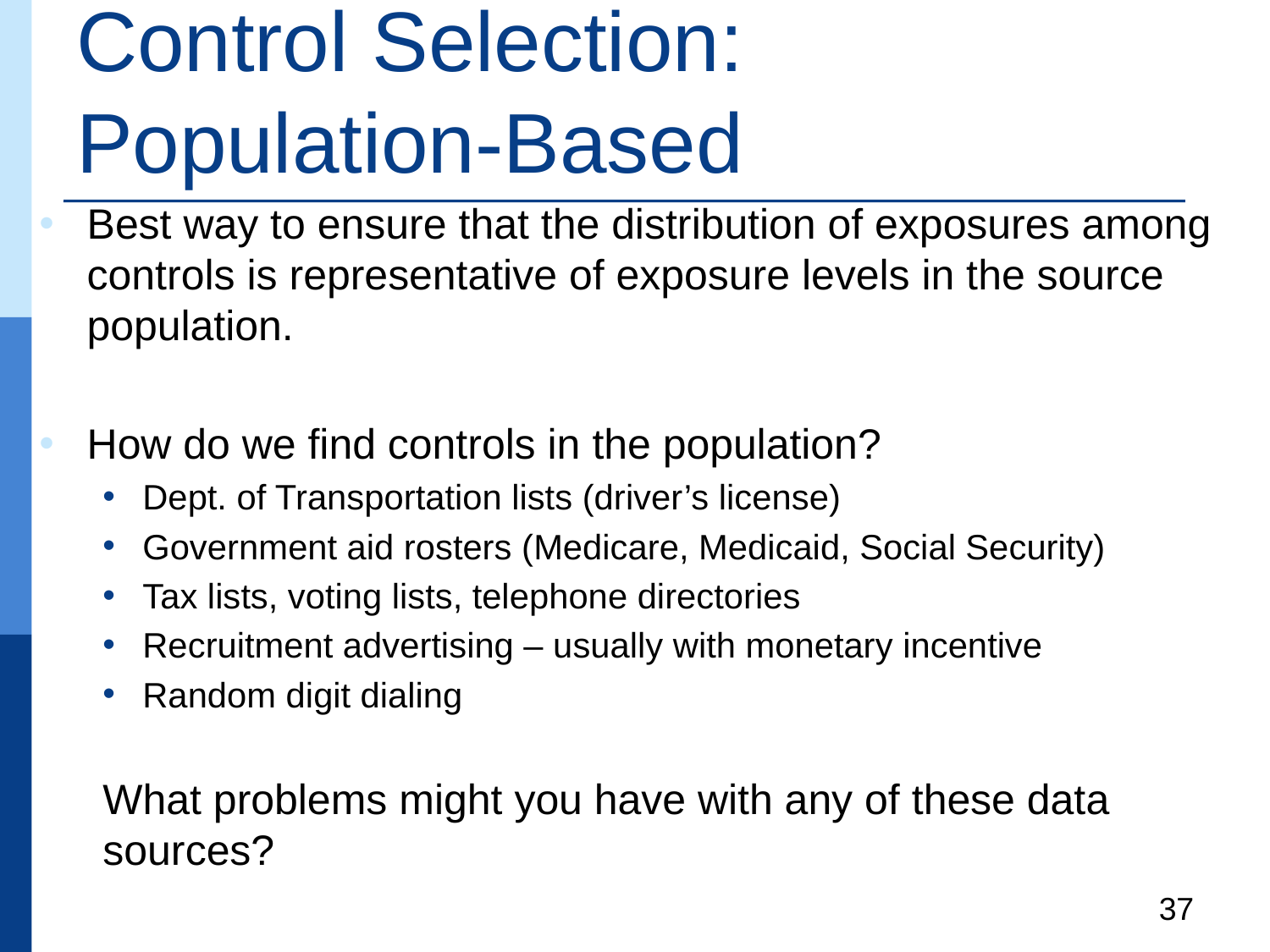

# Control Selection: Population-Based

Best way to ensure that the distribution of exposures among controls is representative of exposure levels in the source population.

How do we find controls in the population?
Dept. of Transportation lists (driver’s license)
Government aid rosters (Medicare, Medicaid, Social Security)
Tax lists, voting lists, telephone directories
Recruitment advertising – usually with monetary incentive
Random digit dialing

What problems might you have with any of these data sources?

37